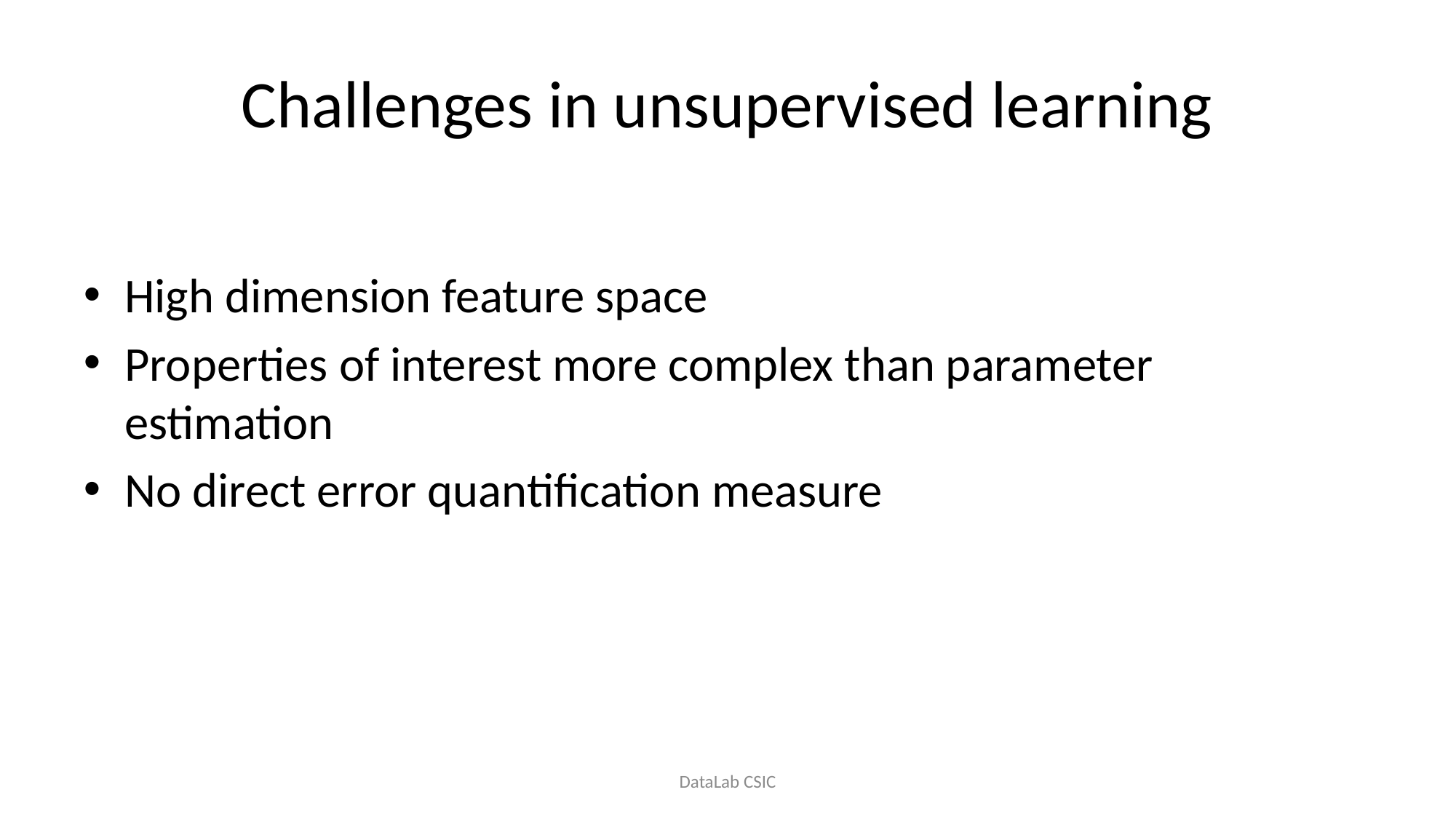

# Challenges in unsupervised learning

High dimension feature space
Properties of interest more complex than parameter estimation
No direct error quantification measure

DataLab CSIC